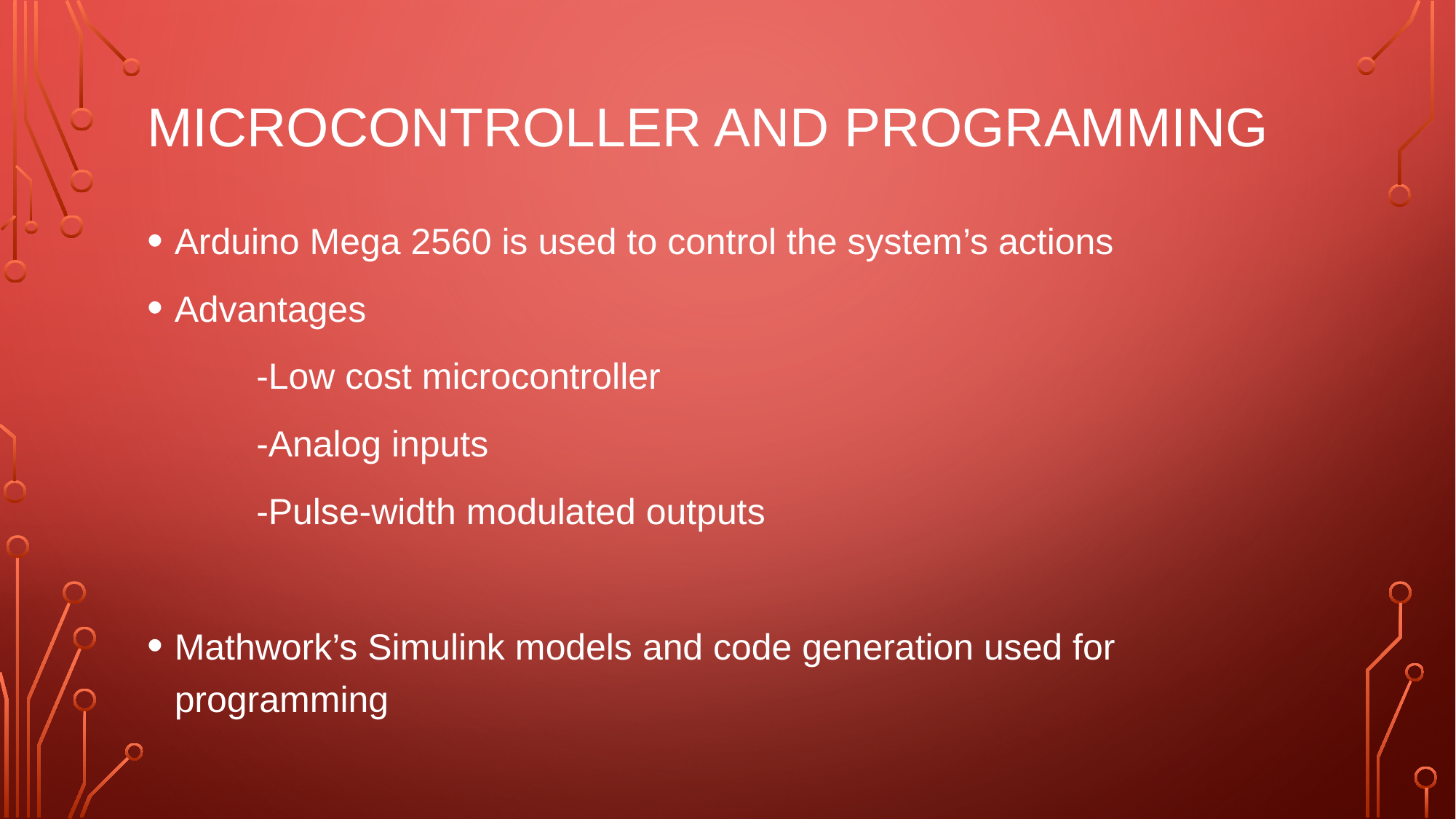

# Microcontroller and Programming
Arduino Mega 2560 is used to control the system’s actions
Advantages
	-Low cost microcontroller
	-Analog inputs
	-Pulse-width modulated outputs

Mathwork’s Simulink models and code generation used for programming